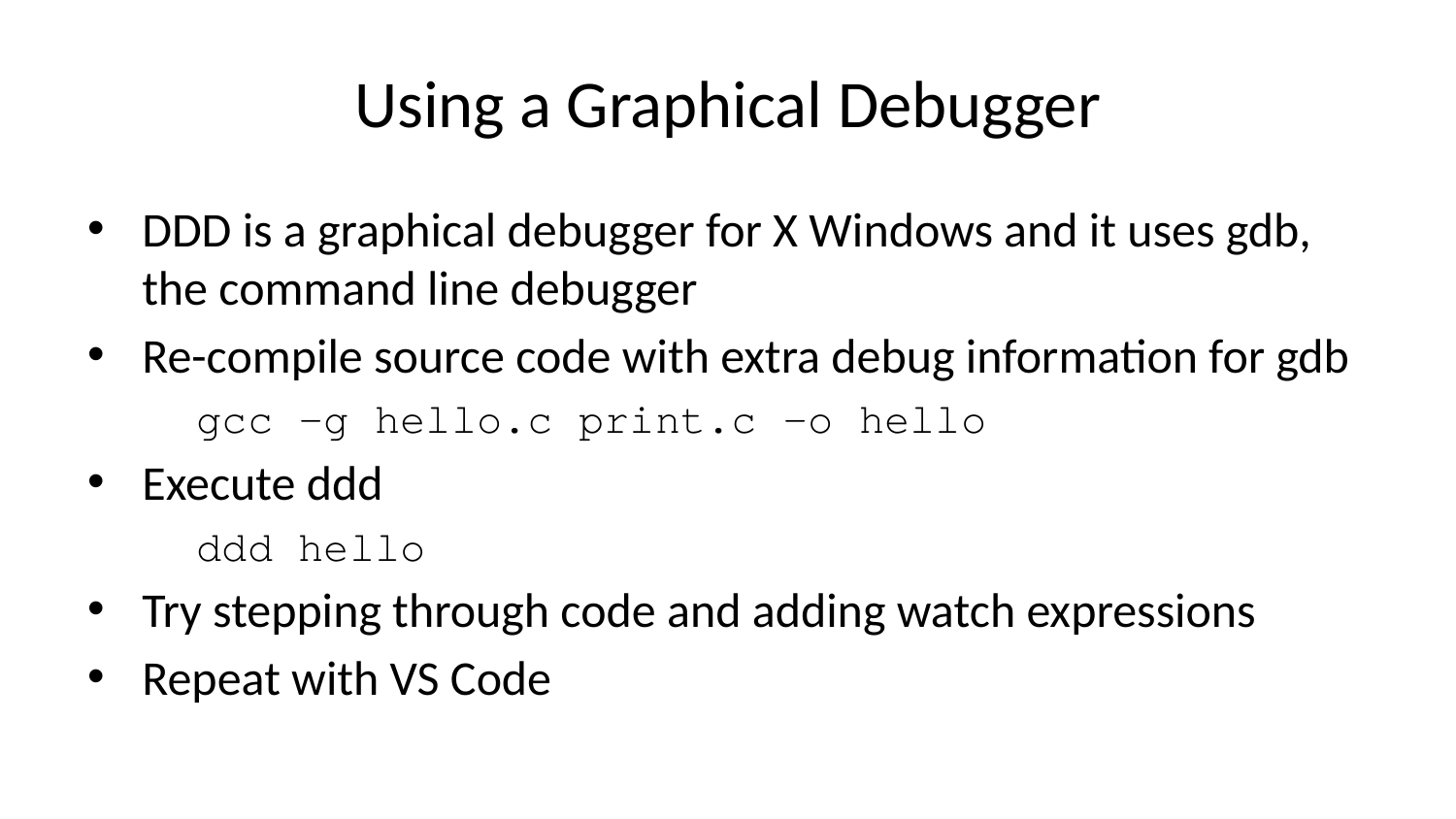

# Using a Graphical Debugger
DDD is a graphical debugger for X Windows and it uses gdb, the command line debugger
Re-compile source code with extra debug information for gdb
gcc -g hello.c print.c -o hello
Execute ddd
ddd hello
Try stepping through code and adding watch expressions
Repeat with VS Code